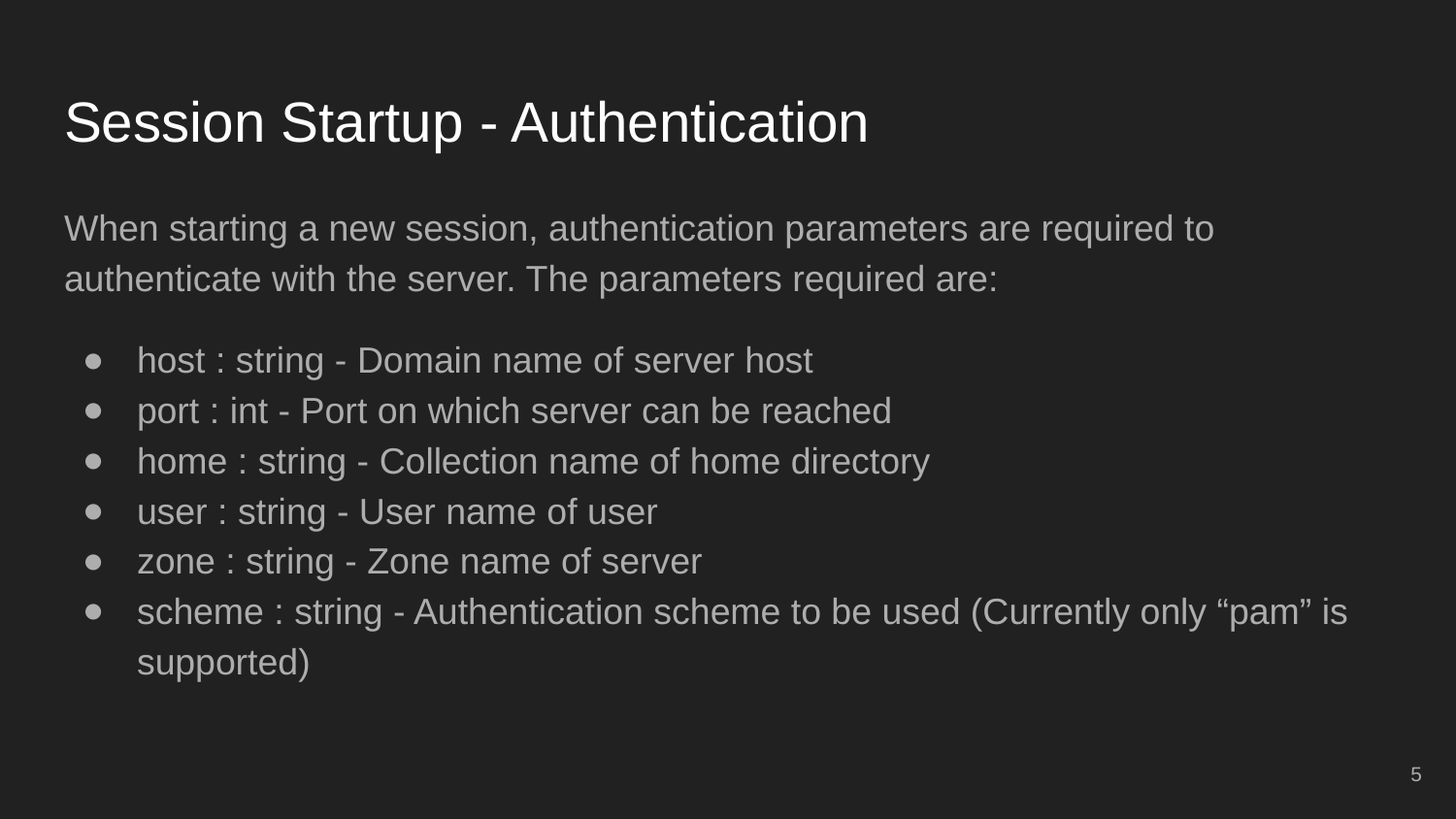

# Session Startup - Authentication
When starting a new session, authentication parameters are required to authenticate with the server. The parameters required are:
host : string - Domain name of server host
port : int - Port on which server can be reached
home : string - Collection name of home directory
user : string - User name of user
zone : string - Zone name of server
scheme : string - Authentication scheme to be used (Currently only “pam” is supported)
5